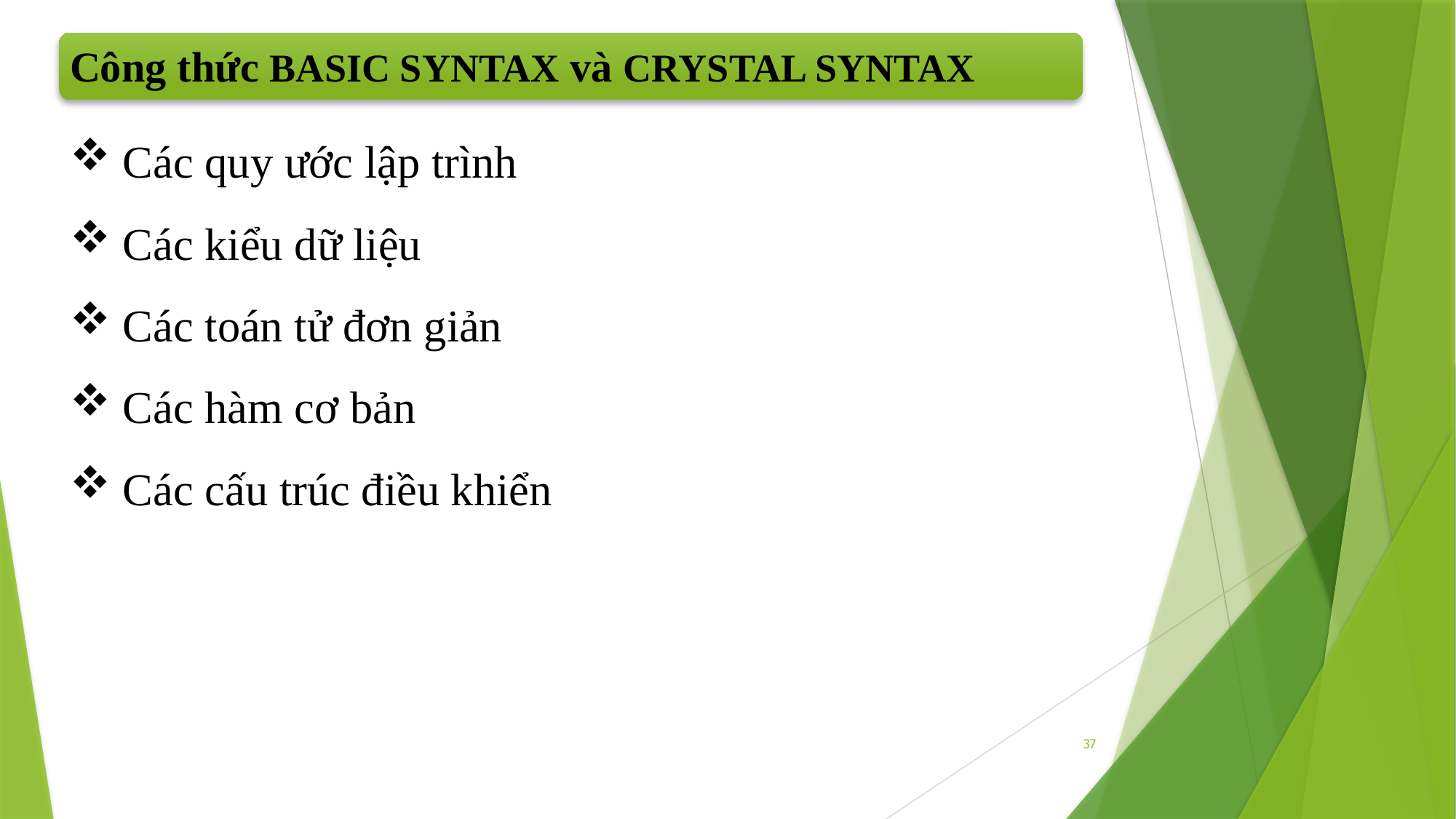

Công thức BASIC SYNTAX và CRYSTAL SYNTAX
 Các quy ước lập trình
 Các kiểu dữ liệu
 Các toán tử đơn giản
 Các hàm cơ bản
 Các cấu trúc điều khiển
37